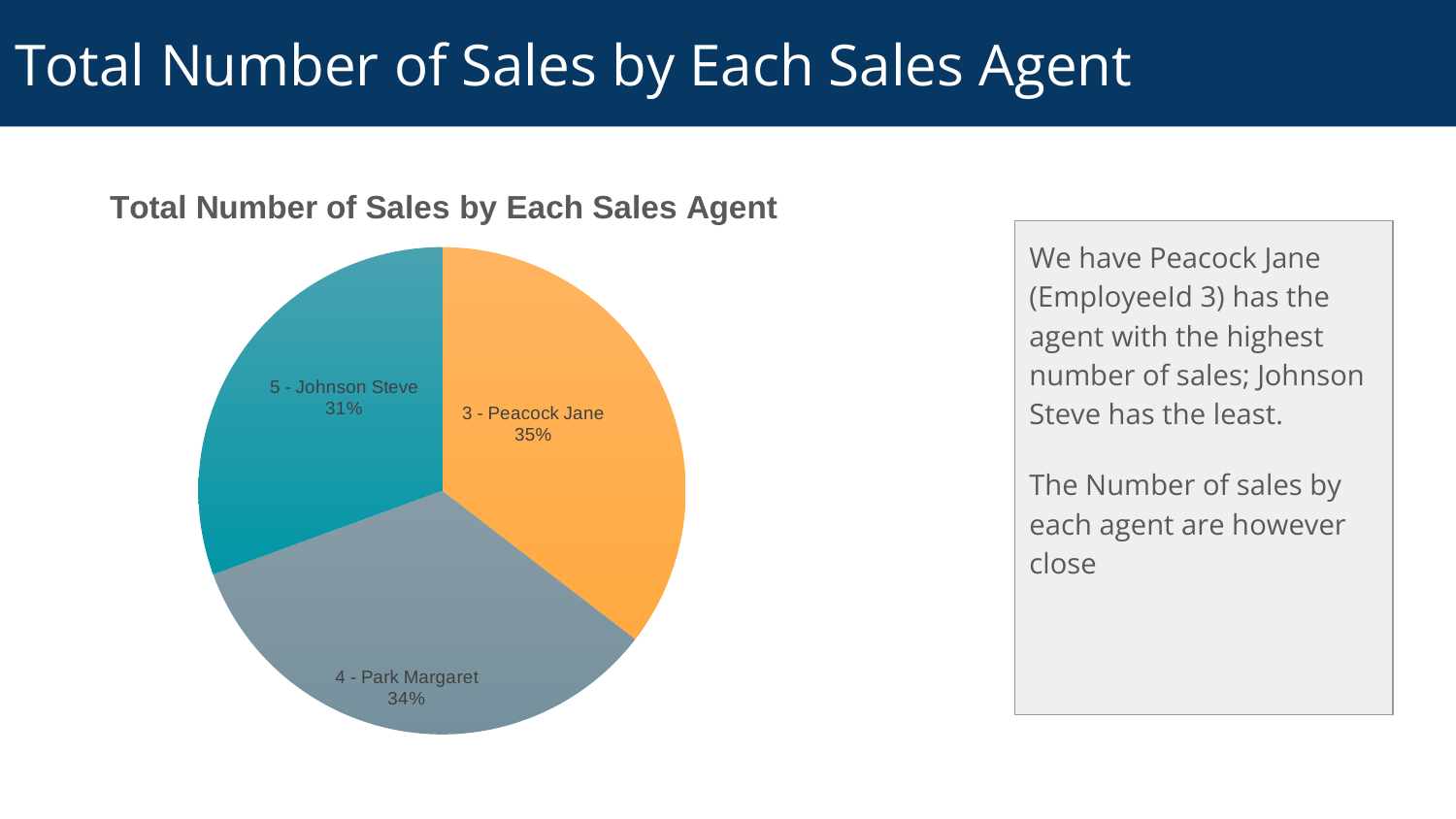

# Total Number of Sales by Each Sales Agent

### Chart: Total Number of Sales by Each Sales Agent

| Category | Total Number of Sales |
|---|---|
| 3 - Peacock Jane | 146.0 |
| 4 - Park Margaret | 140.0 |
| 5 - Johnson Steve | 126.0 |
We have Peacock Jane (EmployeeId 3) has the agent with the highest number of sales; Johnson Steve has the least.
The Number of sales by each agent are however close